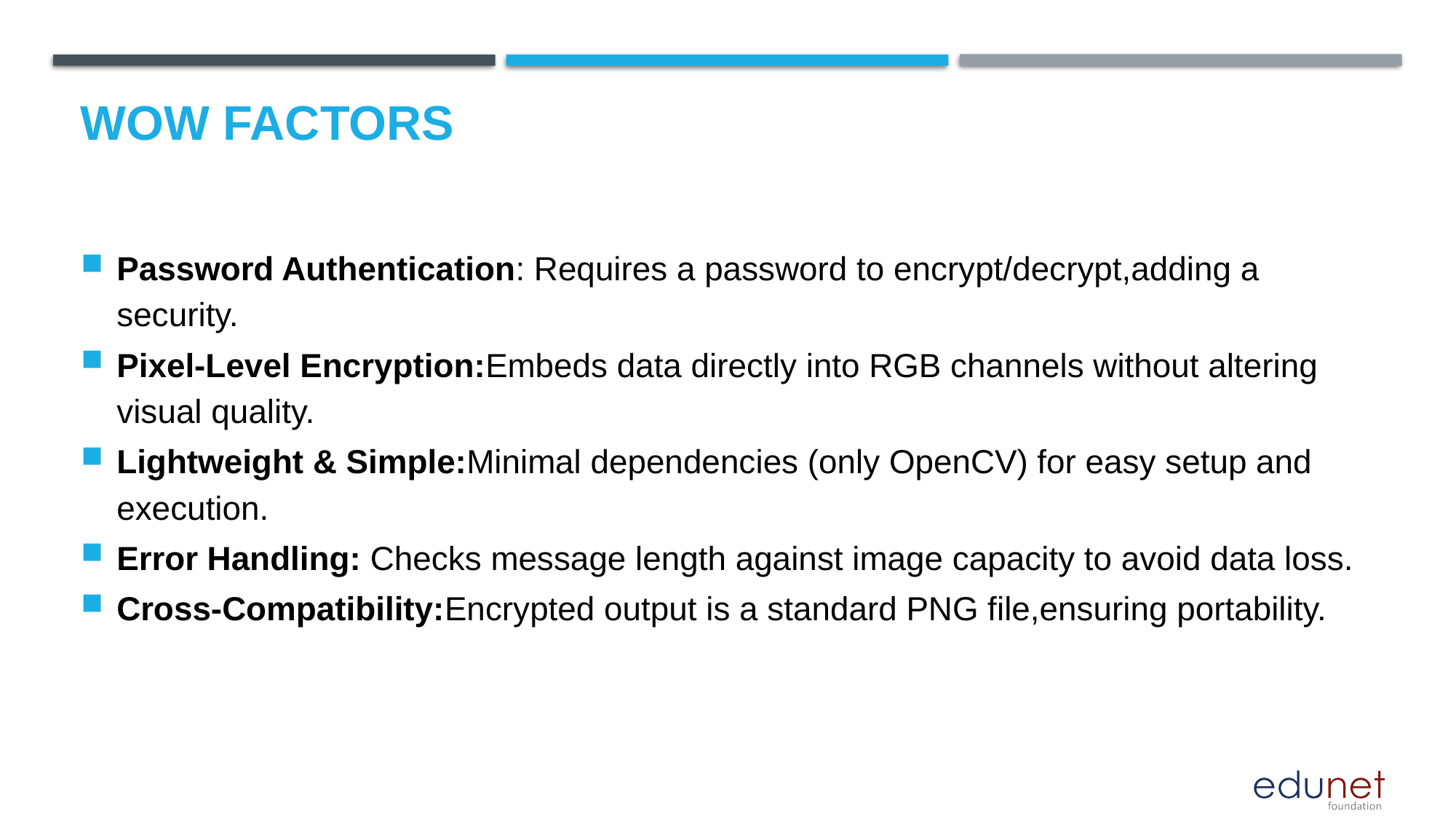

# Wow factors
Password Authentication: Requires a password to encrypt/decrypt,adding a security.
Pixel-Level Encryption:Embeds data directly into RGB channels without altering visual quality.
Lightweight & Simple:Minimal dependencies (only OpenCV) for easy setup and execution.
Error Handling: Checks message length against image capacity to avoid data loss.
Cross-Compatibility:Encrypted output is a standard PNG file,ensuring portability.